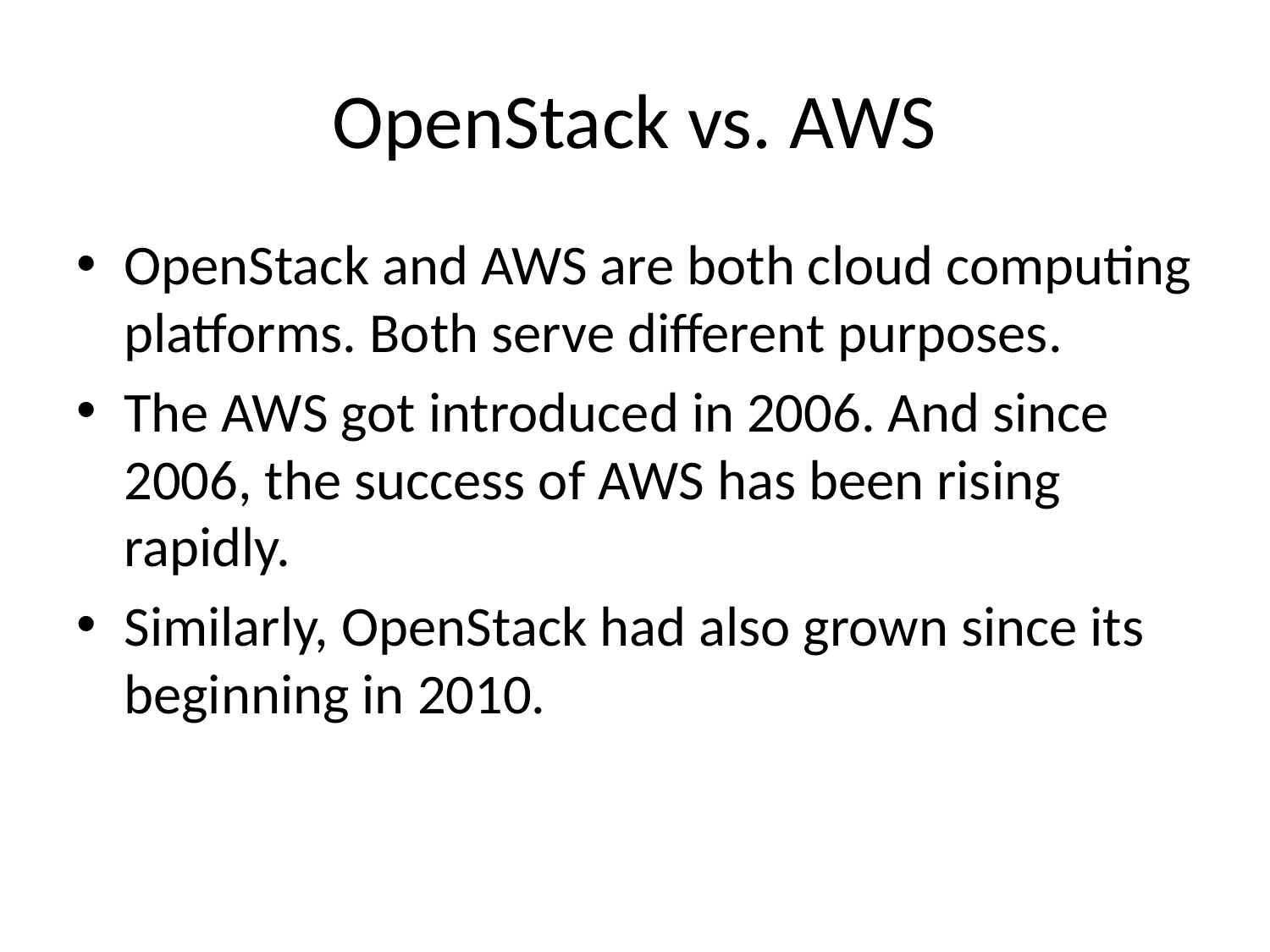

# OpenStack vs. AWS
OpenStack and AWS are both cloud computing platforms. Both serve different purposes.
The AWS got introduced in 2006. And since 2006, the success of AWS has been rising rapidly.
Similarly, OpenStack had also grown since its beginning in 2010.